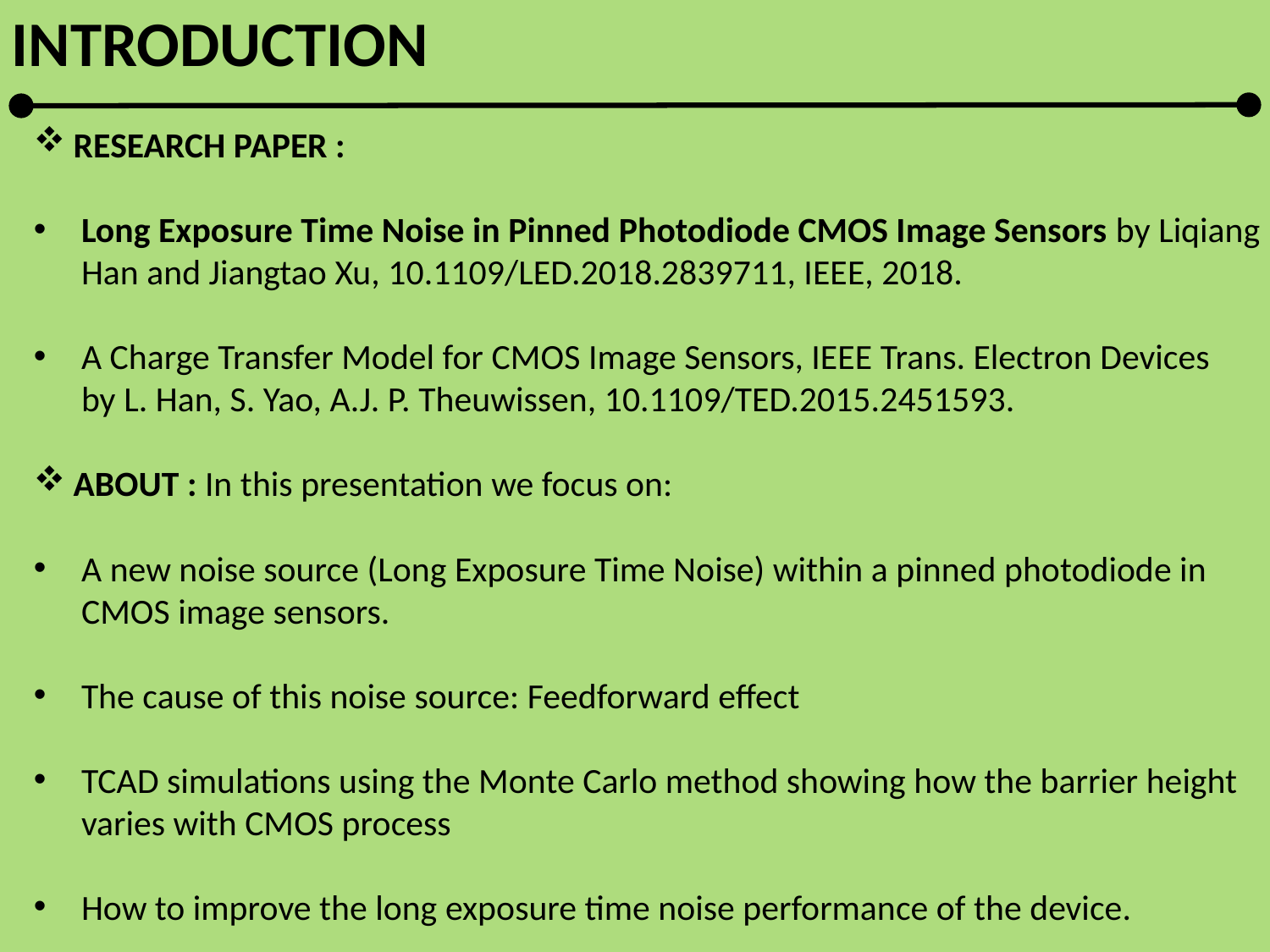

INTRODUCTION

RESEARCH PAPER :

Long Exposure Time Noise in Pinned Photodiode CMOS Image Sensors by Liqiang Han and Jiangtao Xu, 10.1109/LED.2018.2839711, IEEE, 2018.

A Charge Transfer Model for CMOS Image Sensors, IEEE Trans. Electron Devices by L. Han, S. Yao, A.J. P. Theuwissen, 10.1109/TED.2015.2451593.

ABOUT : In this presentation we focus on:

A new noise source (Long Exposure Time Noise) within a pinned photodiode in CMOS image sensors.

The cause of this noise source: Feedforward effect

TCAD simulations using the Monte Carlo method showing how the barrier height varies with CMOS process

How to improve the long exposure time noise performance of the device.